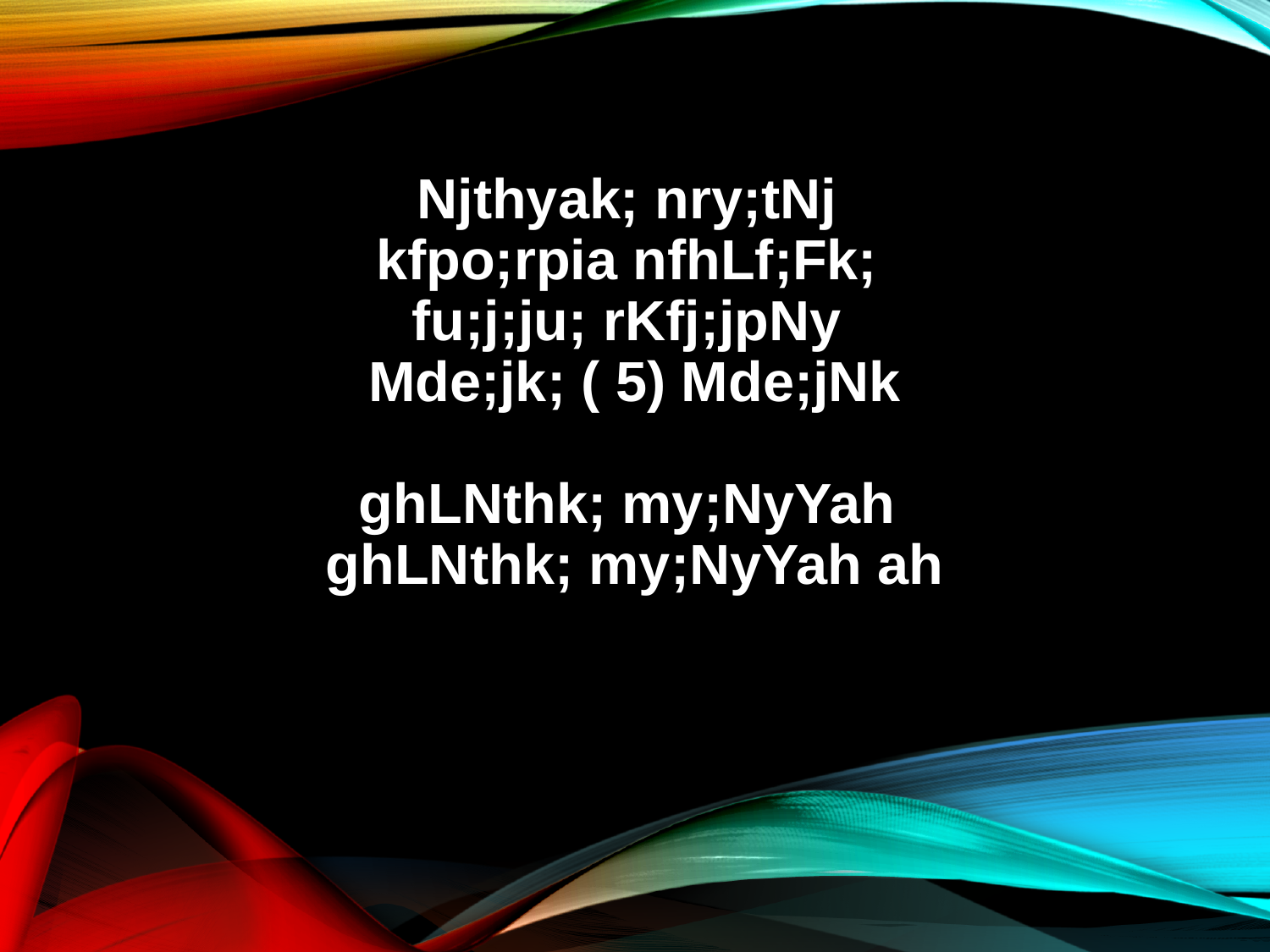

Njthyak; nry;tNj
kfpo;rpia nfhLf;Fk;
fu;j;ju; rKfj;jpNy
Mde;jk; ( 5) Mde;jNk
ghLNthk; my;NyYah
ghLNthk; my;NyYah ah